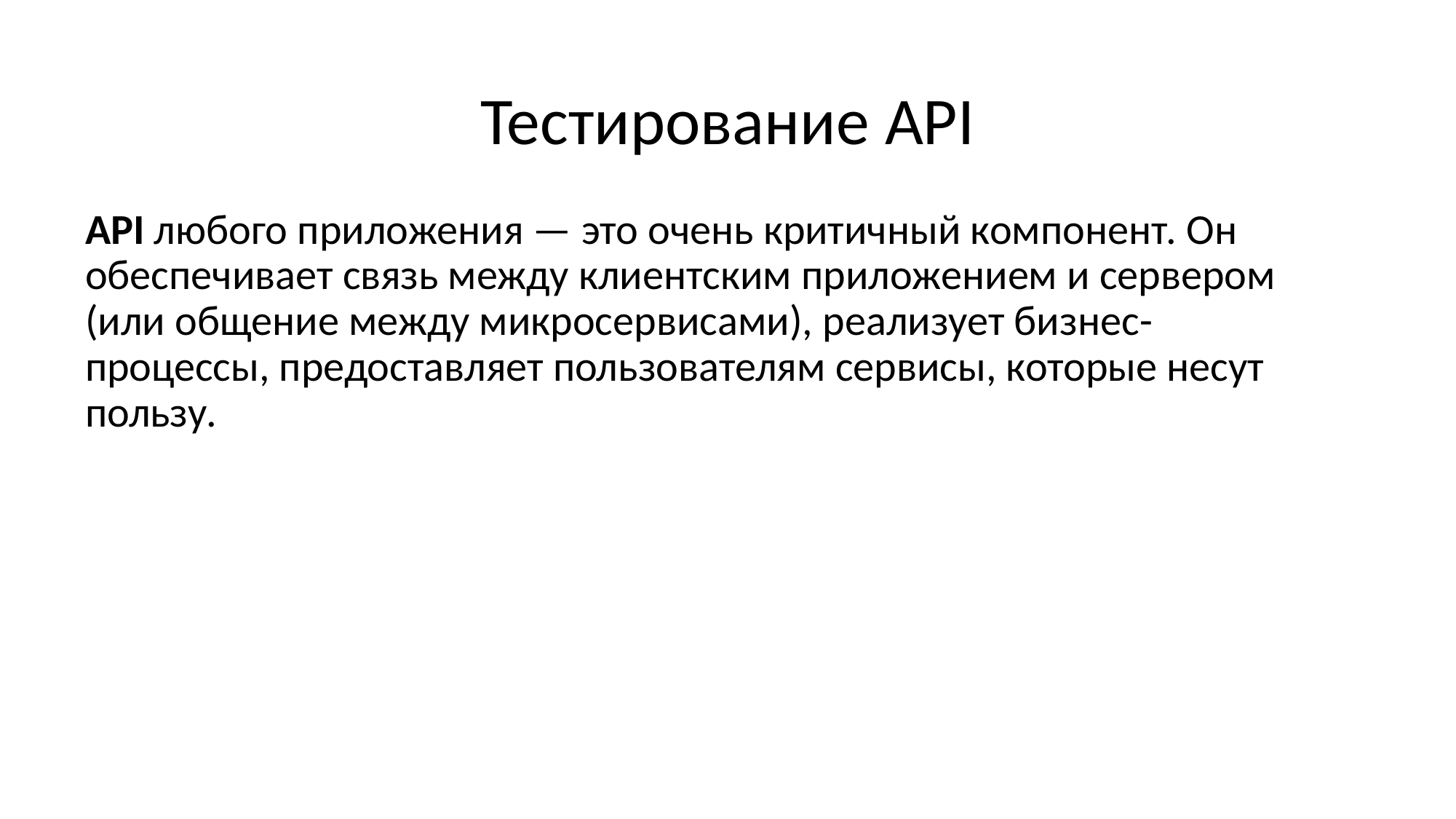

# Тестирование API
API любого приложения — это очень критичный компонент. Он обеспечивает связь между клиентским приложением и сервером (или общение между микросервисами), реализует бизнес-процессы, предоставляет пользователям сервисы, которые несут пользу.